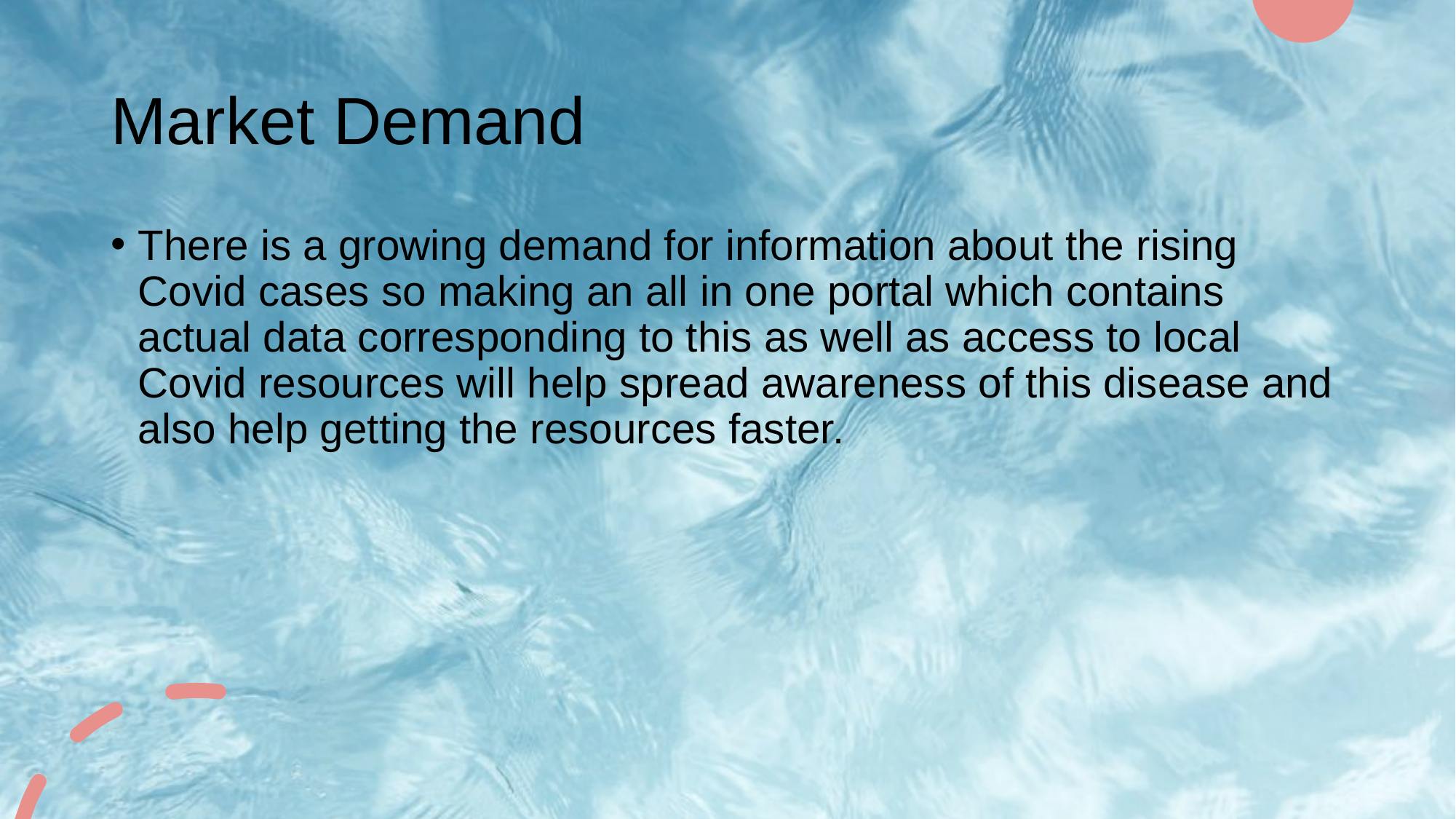

# Market Demand
There is a growing demand for information about the rising Covid cases so making an all in one portal which contains actual data corresponding to this as well as access to local Covid resources will help spread awareness of this disease and also help getting the resources faster.